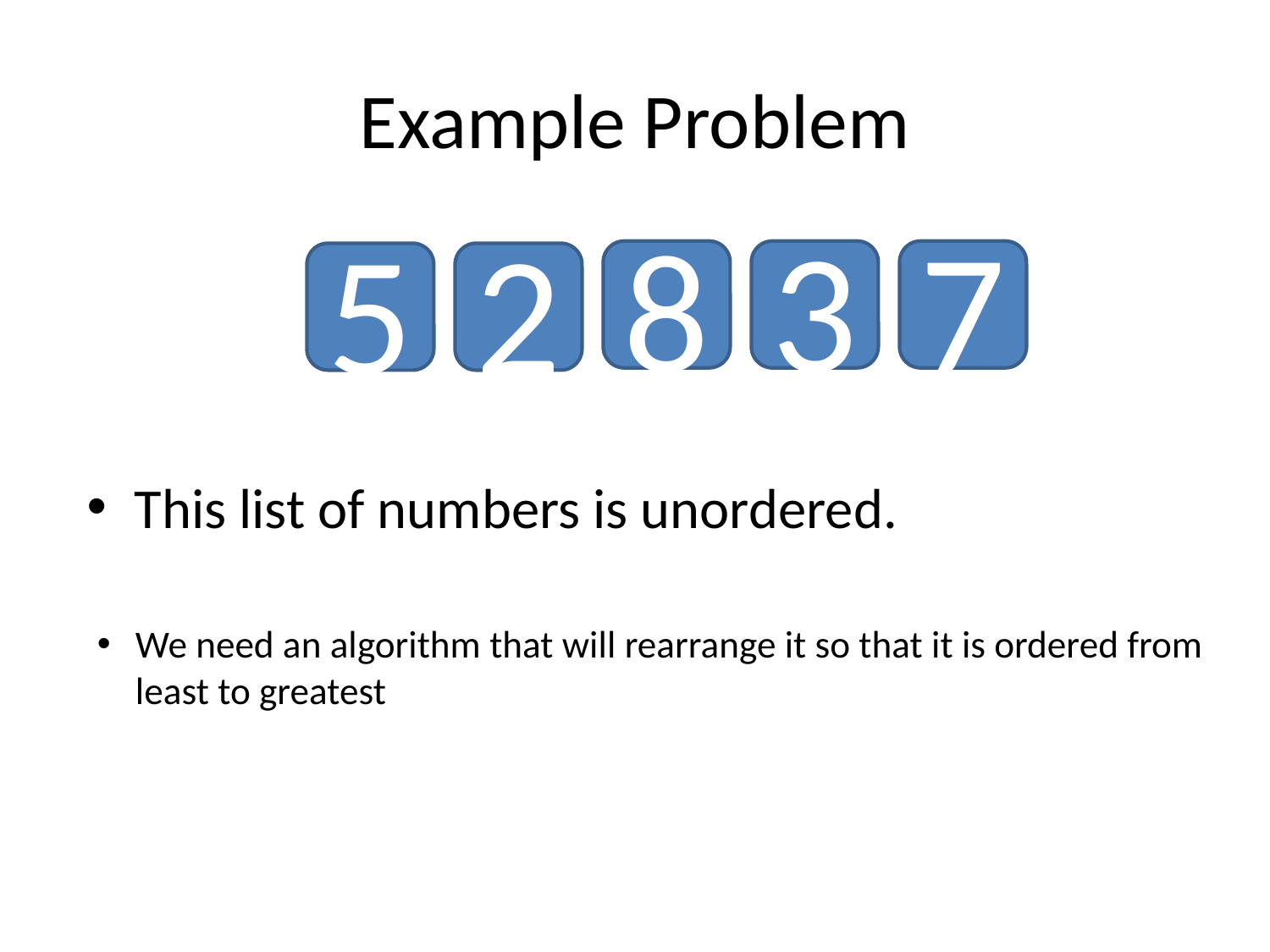

# Example Problem
8
3
7
5
2
This list of numbers is unordered.
We need an algorithm that will rearrange it so that it is ordered from least to greatest